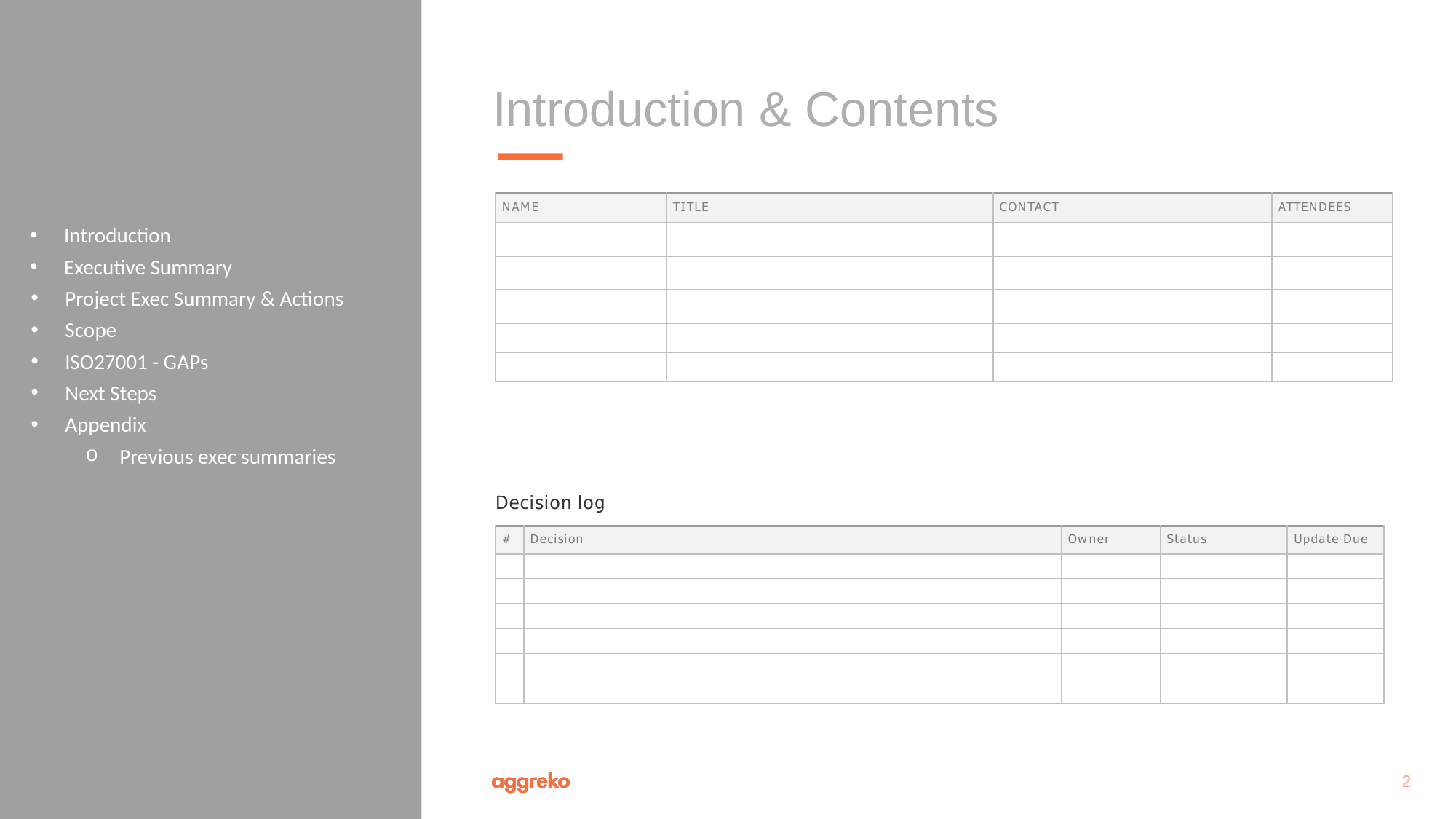

# Introduction & Contents

Introduction
Executive Summary
Project Exec Summary & Actions
Scope
ISO27001 - GAPs
Next Steps
Appendix
Previous exec summaries

| Name | Title | Contact | Attendees |
| --- | --- | --- | --- |
|  |  |  |  |
|  |  |  |  |
|  |  |  |  |
|  |  |  |  |
|  |  |  |  |
Decision log
| # | Decision | Owner | Status | Update Due |
| --- | --- | --- | --- | --- |
|  |  |  |  |  |
|  |  |  |  |  |
|  |  |  |  |  |
|  |  |  |  |  |
|  |  |  |  |  |
|  |  |  |  |  |
2